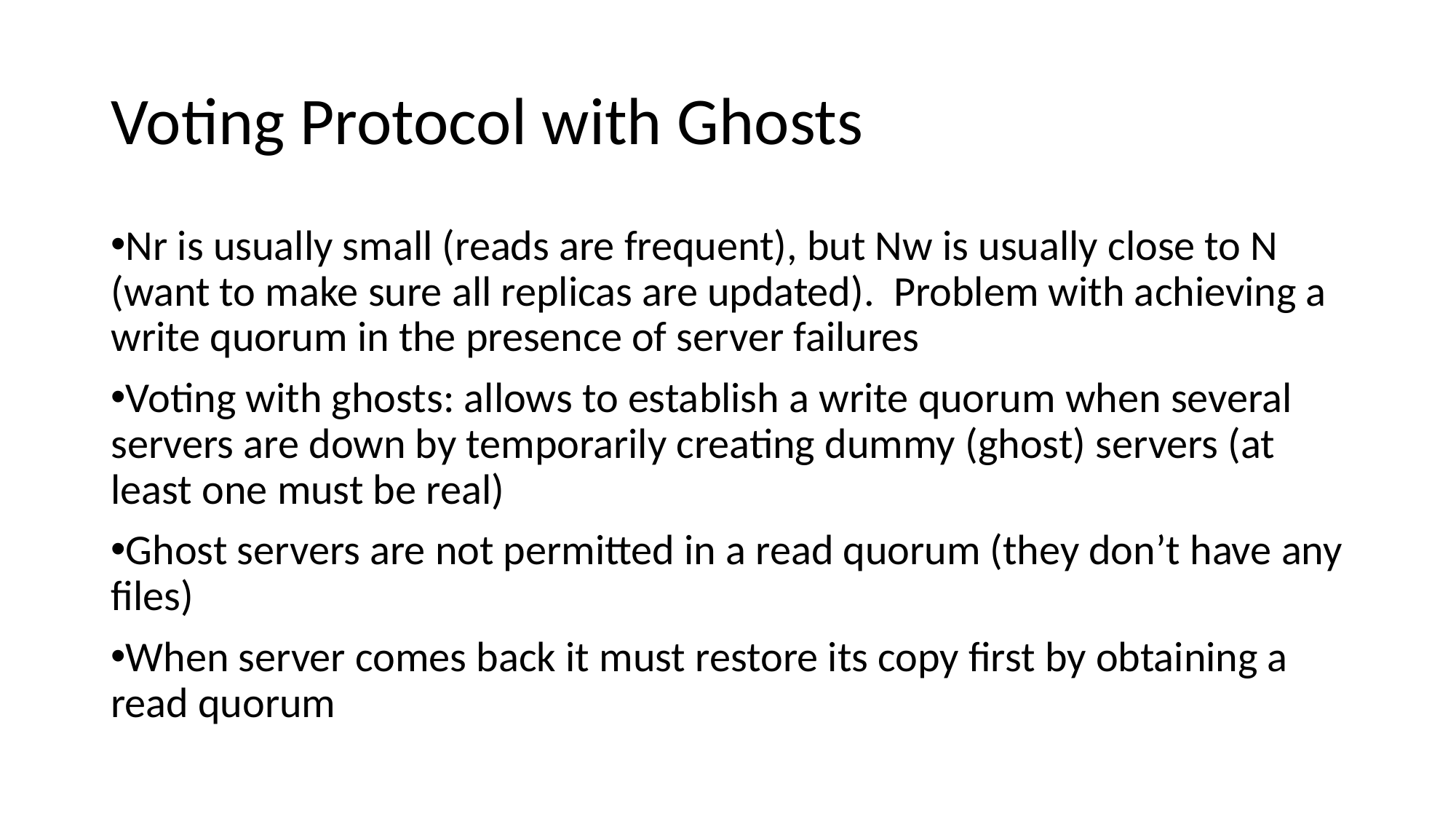

# Voting Protocol with Ghosts

Nr is usually small (reads are frequent), but Nw is usually close to N (want to make sure all replicas are updated).  Problem with achieving a write quorum in the presence of server failures
Voting with ghosts: allows to establish a write quorum when several servers are down by temporarily creating dummy (ghost) servers (at least one must be real)
Ghost servers are not permitted in a read quorum (they don’t have any files)
When server comes back it must restore its copy first by obtaining a read quorum